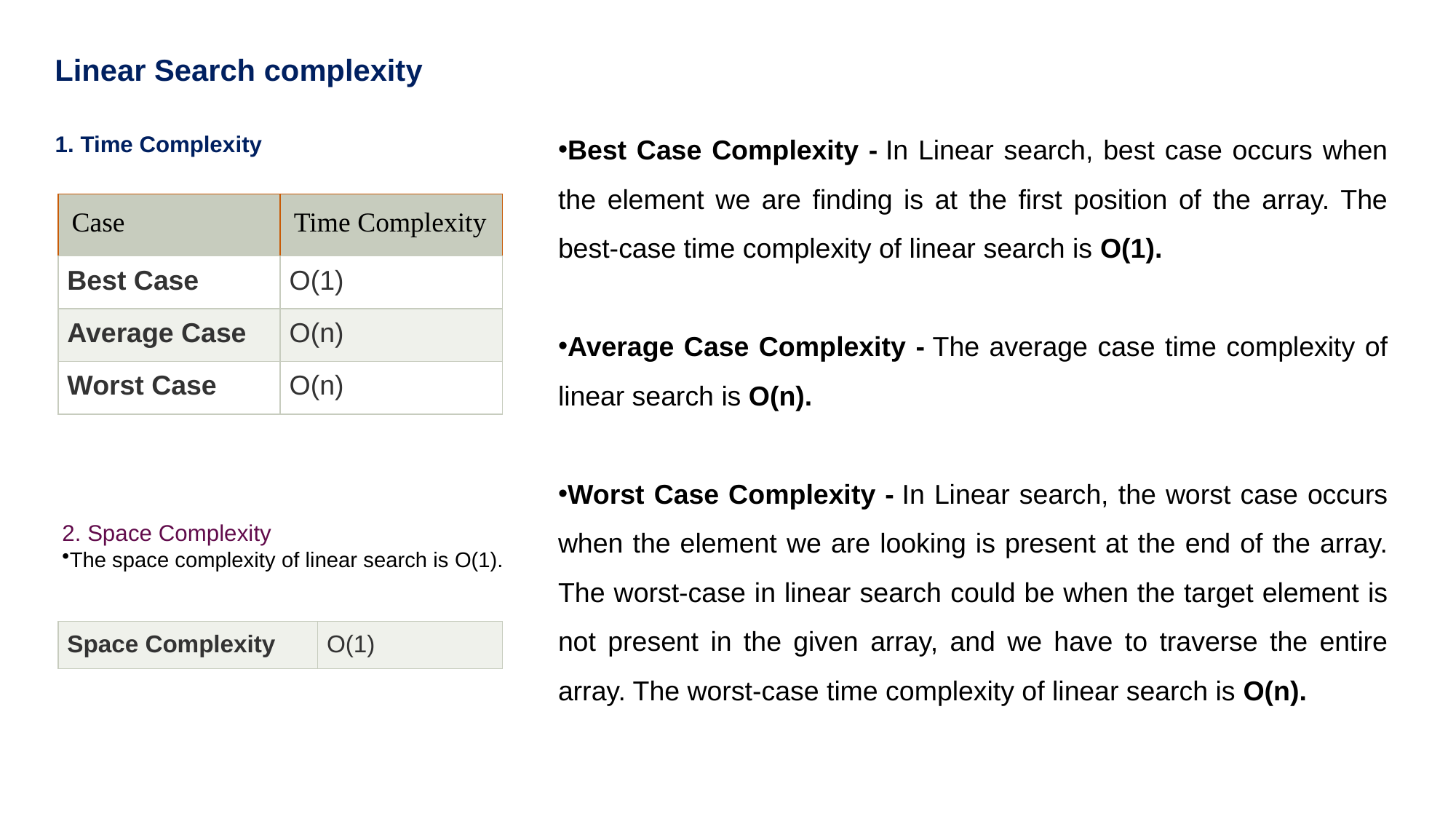

Linear Search complexity
Best Case Complexity - In Linear search, best case occurs when the element we are finding is at the first position of the array. The best-case time complexity of linear search is O(1).

Average Case Complexity - The average case time complexity of linear search is O(n).

Worst Case Complexity - In Linear search, the worst case occurs when the element we are looking is present at the end of the array. The worst-case in linear search could be when the target element is not present in the given array, and we have to traverse the entire array. The worst-case time complexity of linear search is O(n).
1. Time Complexity
| Case | Time Complexity |
| --- | --- |
| Best Case | O(1) |
| Average Case | O(n) |
| Worst Case | O(n) |
2. Space Complexity
The space complexity of linear search is O(1).
| Space Complexity | O(1) |
| --- | --- |